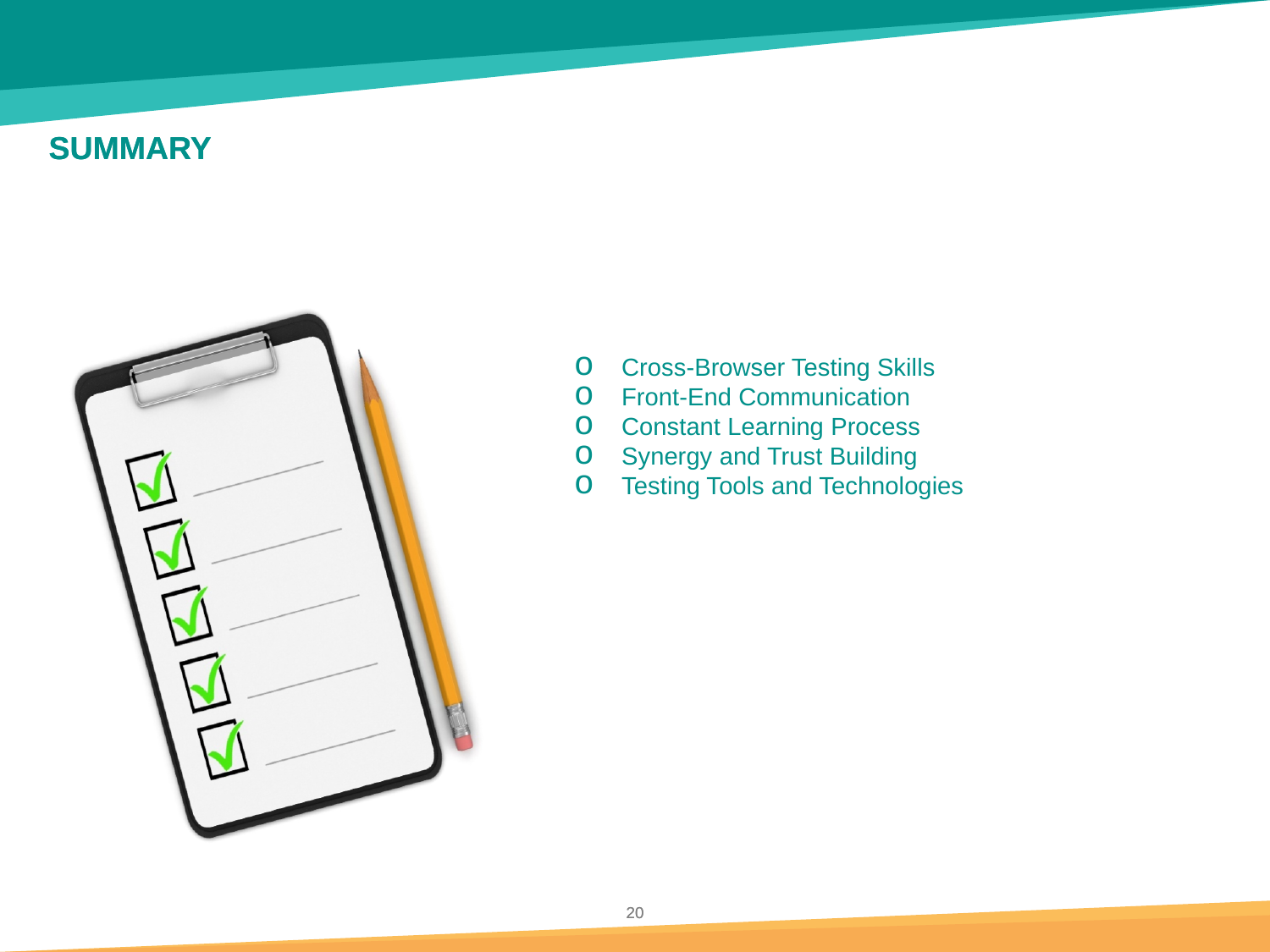

Cross-Browser Testing Skills
Front-End Communication
Constant Learning Process
Synergy and Trust Building
Testing Tools and Technologies